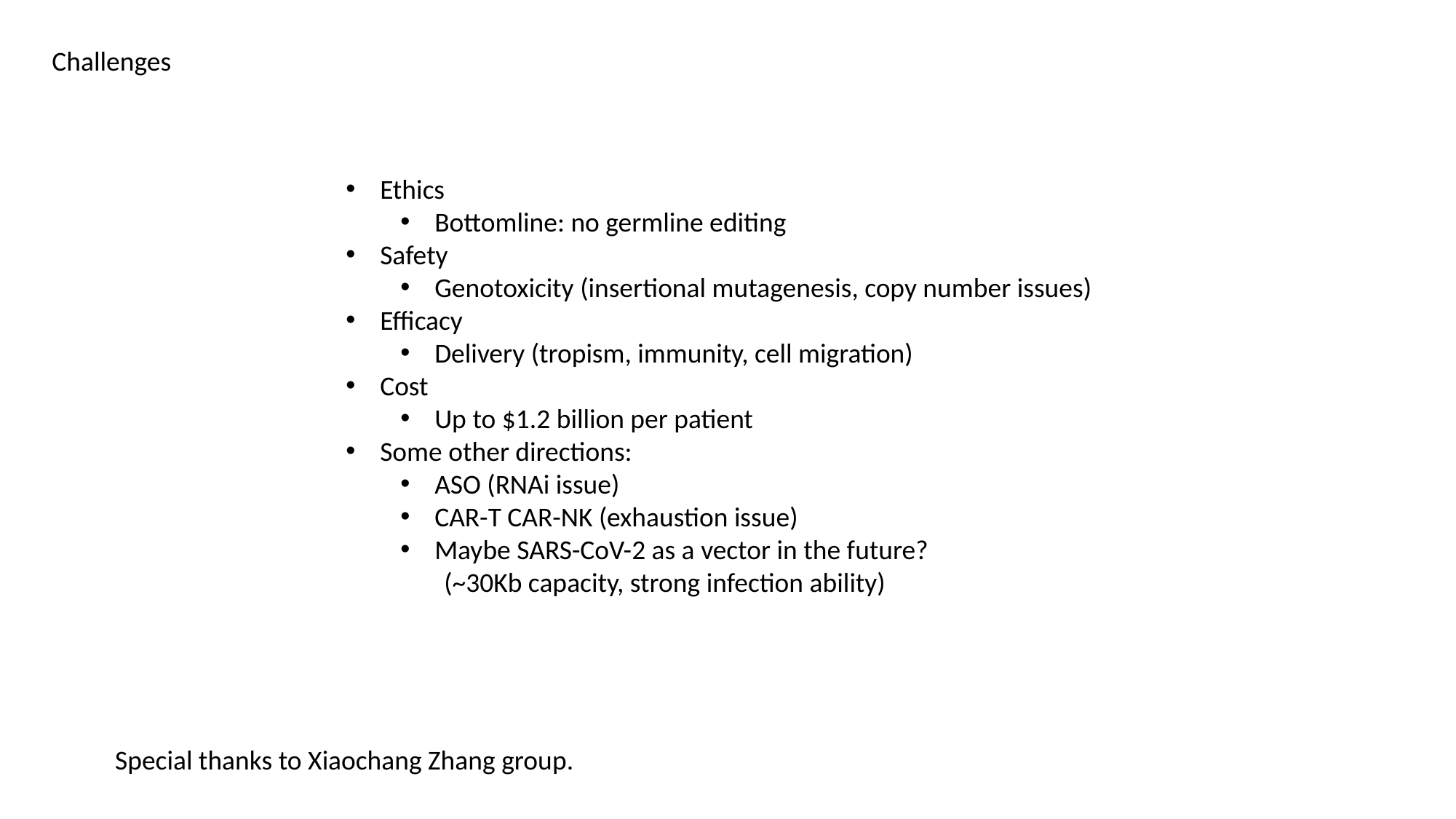

Challenges
Ethics
Bottomline: no germline editing
Safety
Genotoxicity (insertional mutagenesis, copy number issues)
Efficacy
Delivery (tropism, immunity, cell migration)
Cost
Up to $1.2 billion per patient
Some other directions:
ASO (RNAi issue)
CAR-T CAR-NK (exhaustion issue)
Maybe SARS-CoV-2 as a vector in the future?
(~30Kb capacity, strong infection ability)
Special thanks to Xiaochang Zhang group.